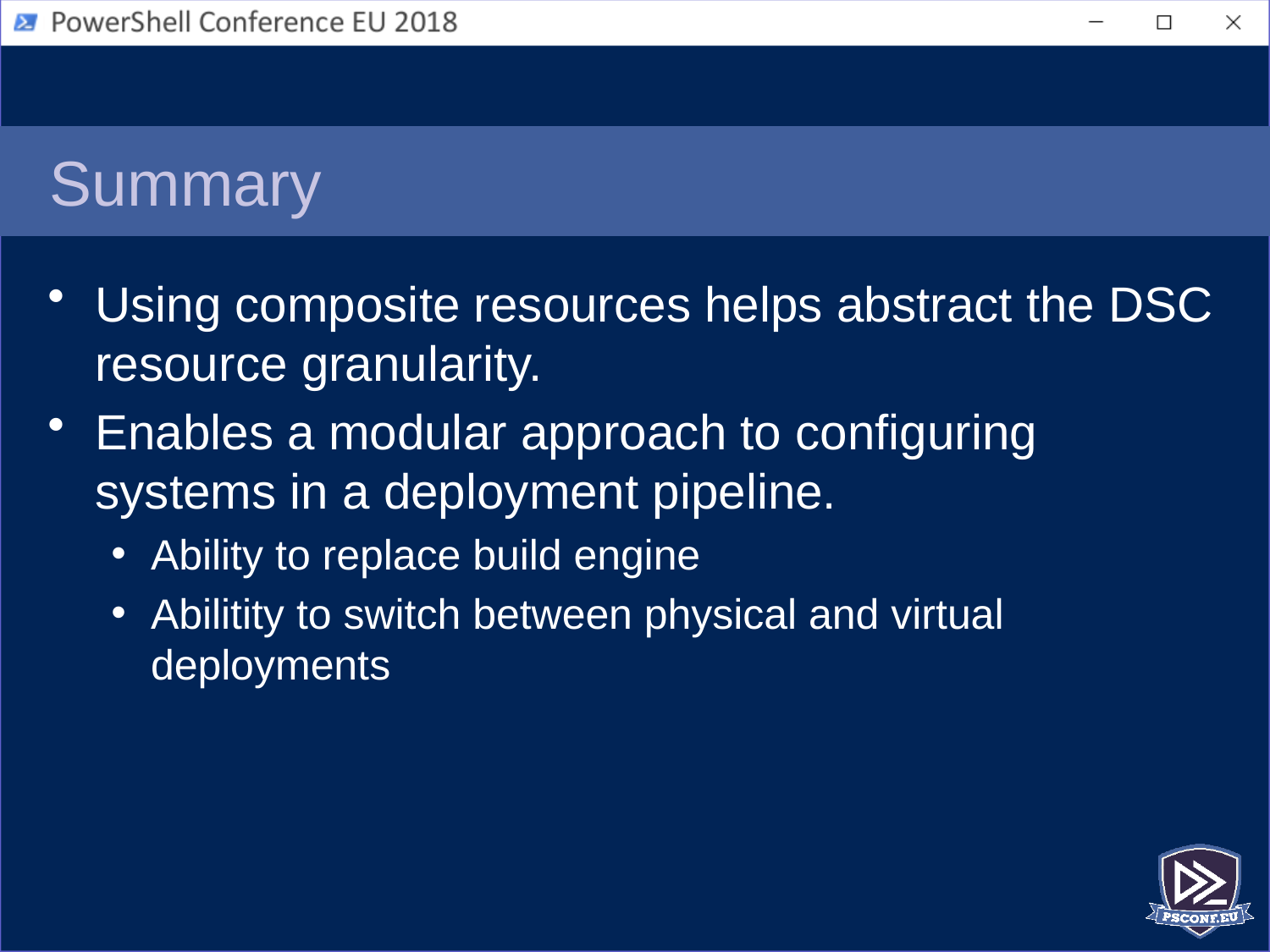

# Summary
Using composite resources helps abstract the DSC resource granularity.
Enables a modular approach to configuring systems in a deployment pipeline.
Ability to replace build engine
Abilitity to switch between physical and virtual deployments